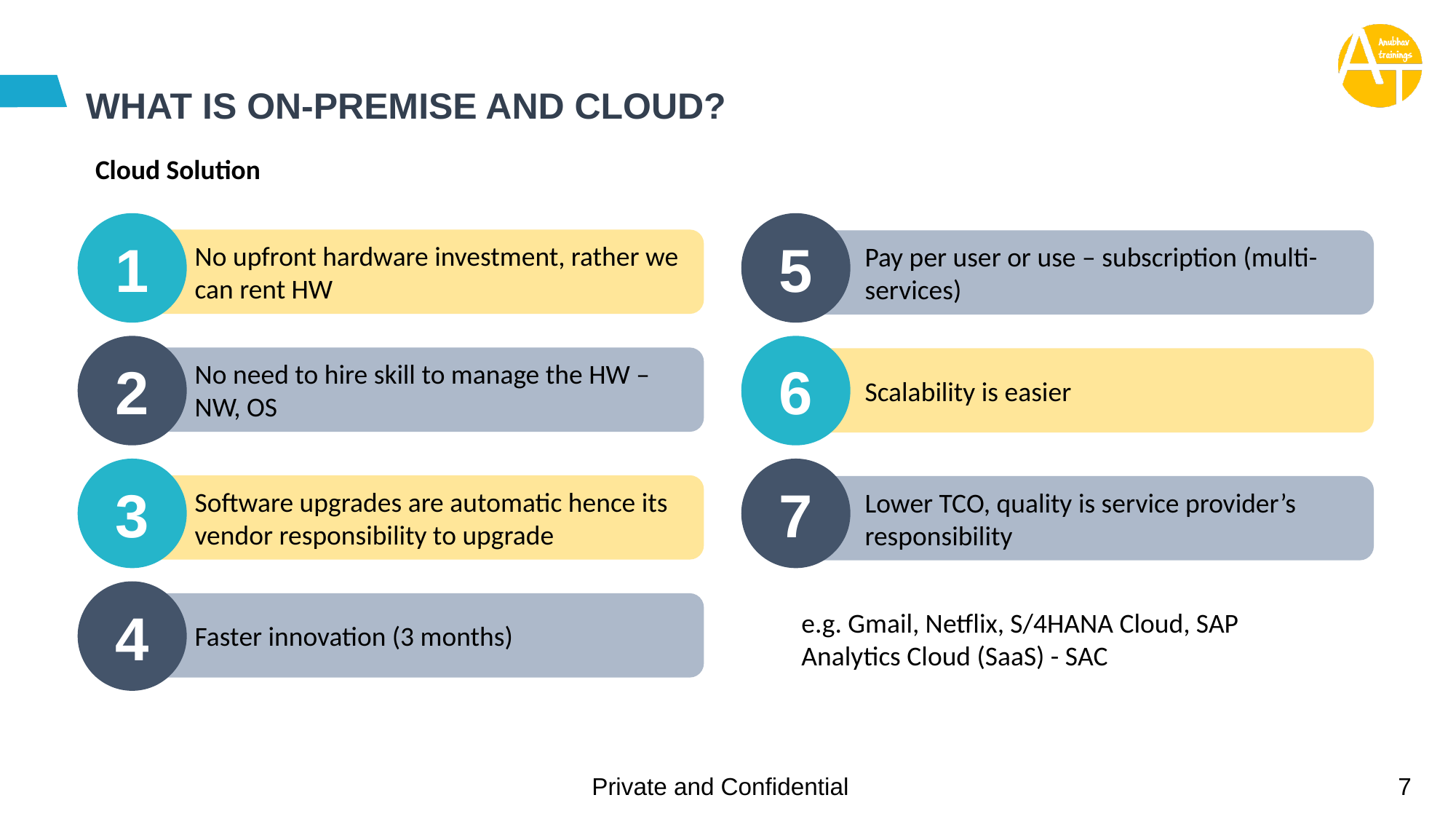

# WHAT IS ON-PREMISE AND CLOUD?
Cloud Solution
1
5
No upfront hardware investment, rather we can rent HW
Pay per user or use – subscription (multi-services)
2
6
No need to hire skill to manage the HW – NW, OS
Scalability is easier
3
7
Software upgrades are automatic hence its vendor responsibility to upgrade
Lower TCO, quality is service provider’s responsibility
4
Faster innovation (3 months)
e.g. Gmail, Netflix, S/4HANA Cloud, SAP Analytics Cloud (SaaS) - SAC